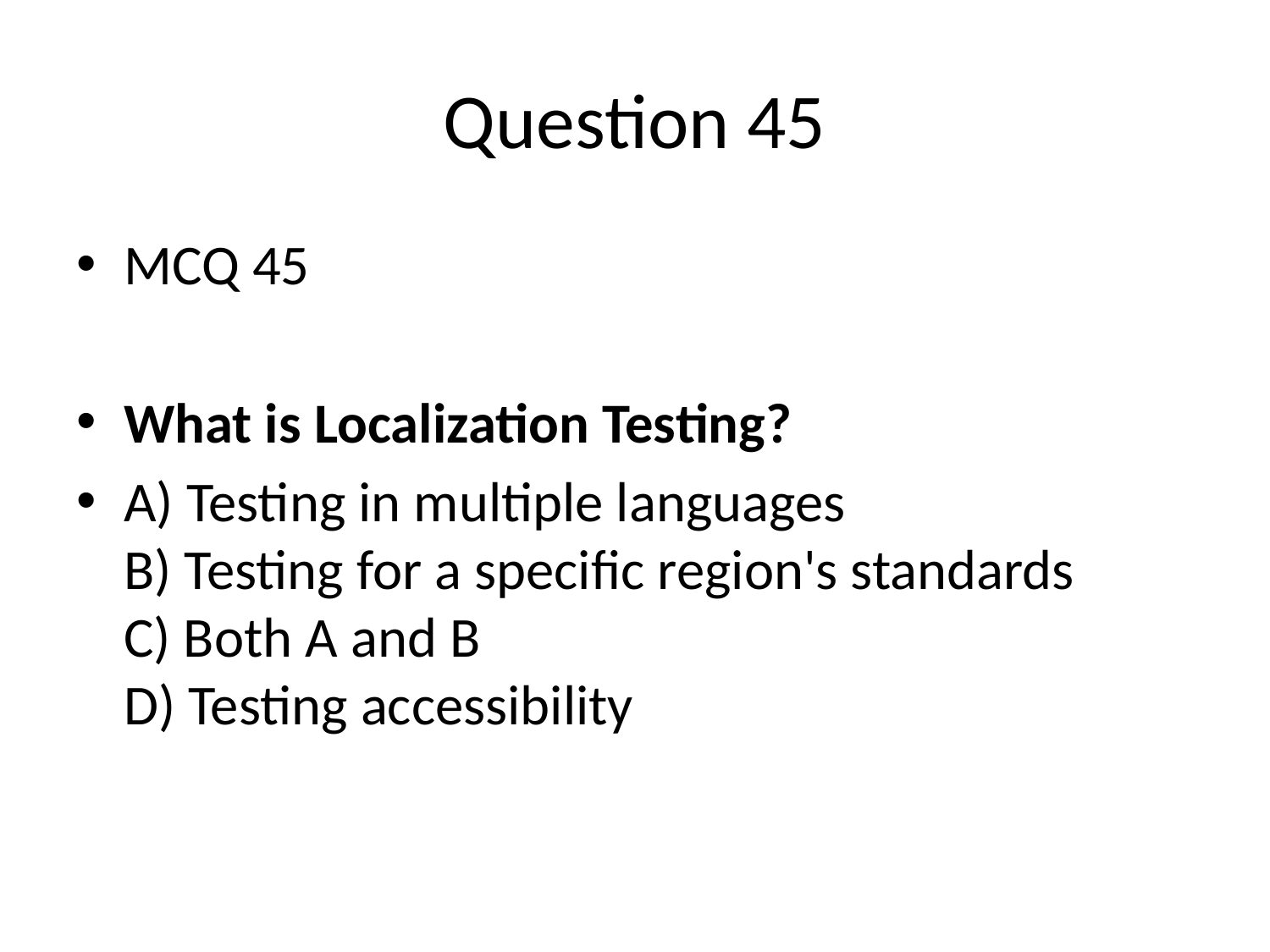

# Question 45
MCQ 45

What is Localization Testing?
A) Testing in multiple languages
B) Testing for a specific region's standards
C) Both A and B
D) Testing accessibility